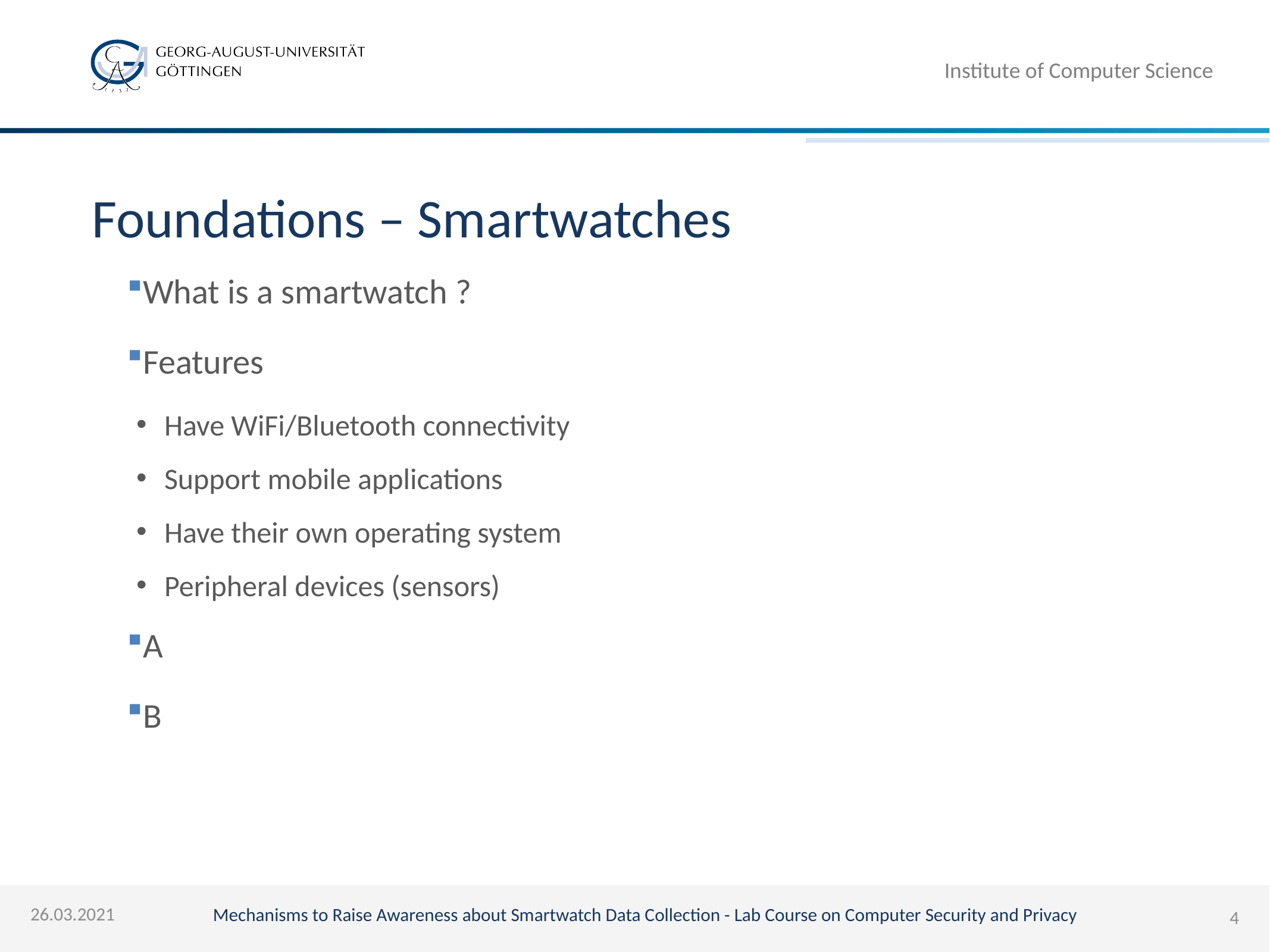

# Foundations – Smartwatches
What is a smartwatch ?
Features
Have WiFi/Bluetooth connectivity
Support mobile applications
Have their own operating system
Peripheral devices (sensors)
A
B

26.03.2021
4